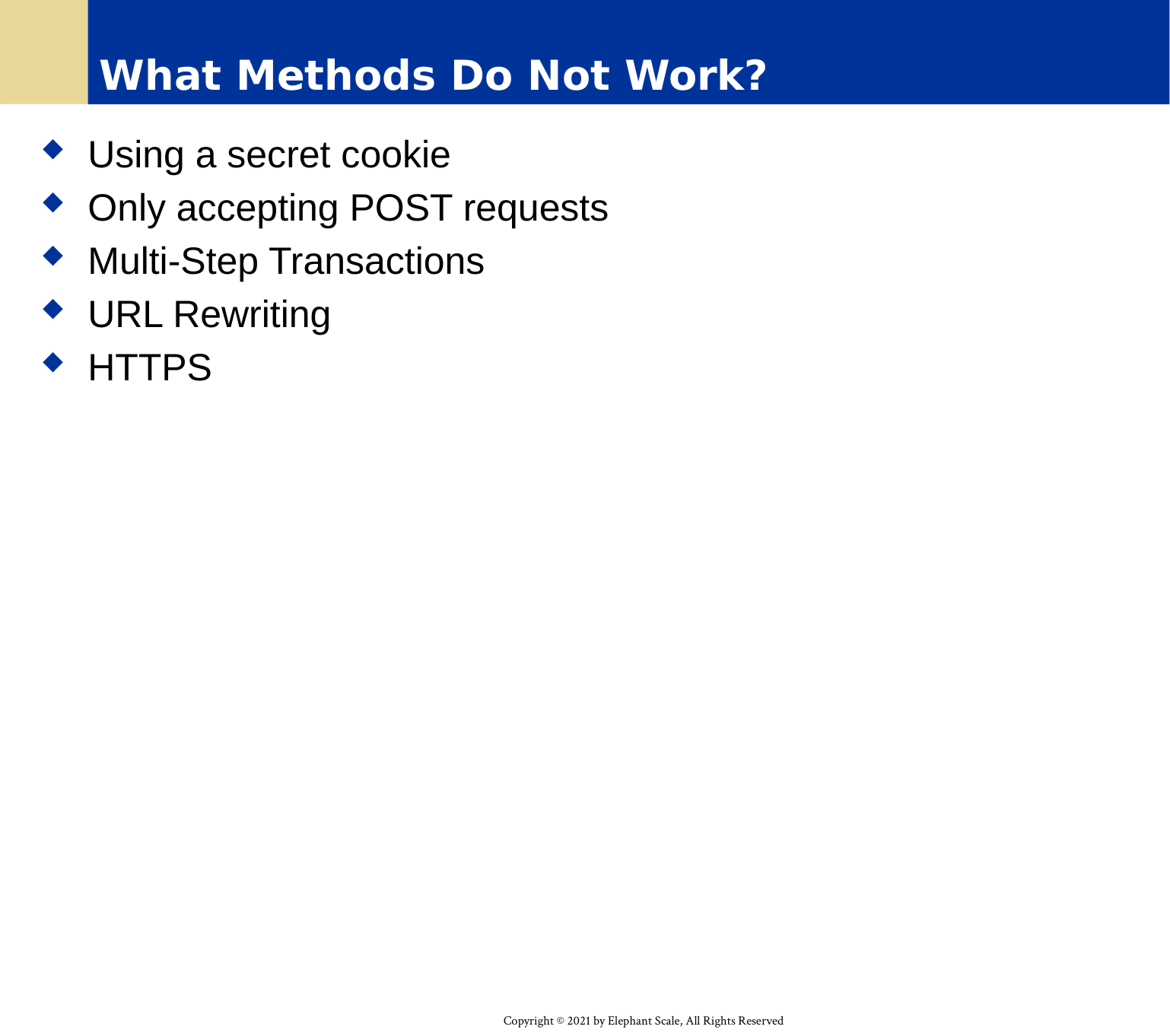

# What Methods Do Not Work?
 Using a secret cookie
 Only accepting POST requests
 Multi-Step Transactions
 URL Rewriting
 HTTPS
Copyright © 2021 by Elephant Scale, All Rights Reserved